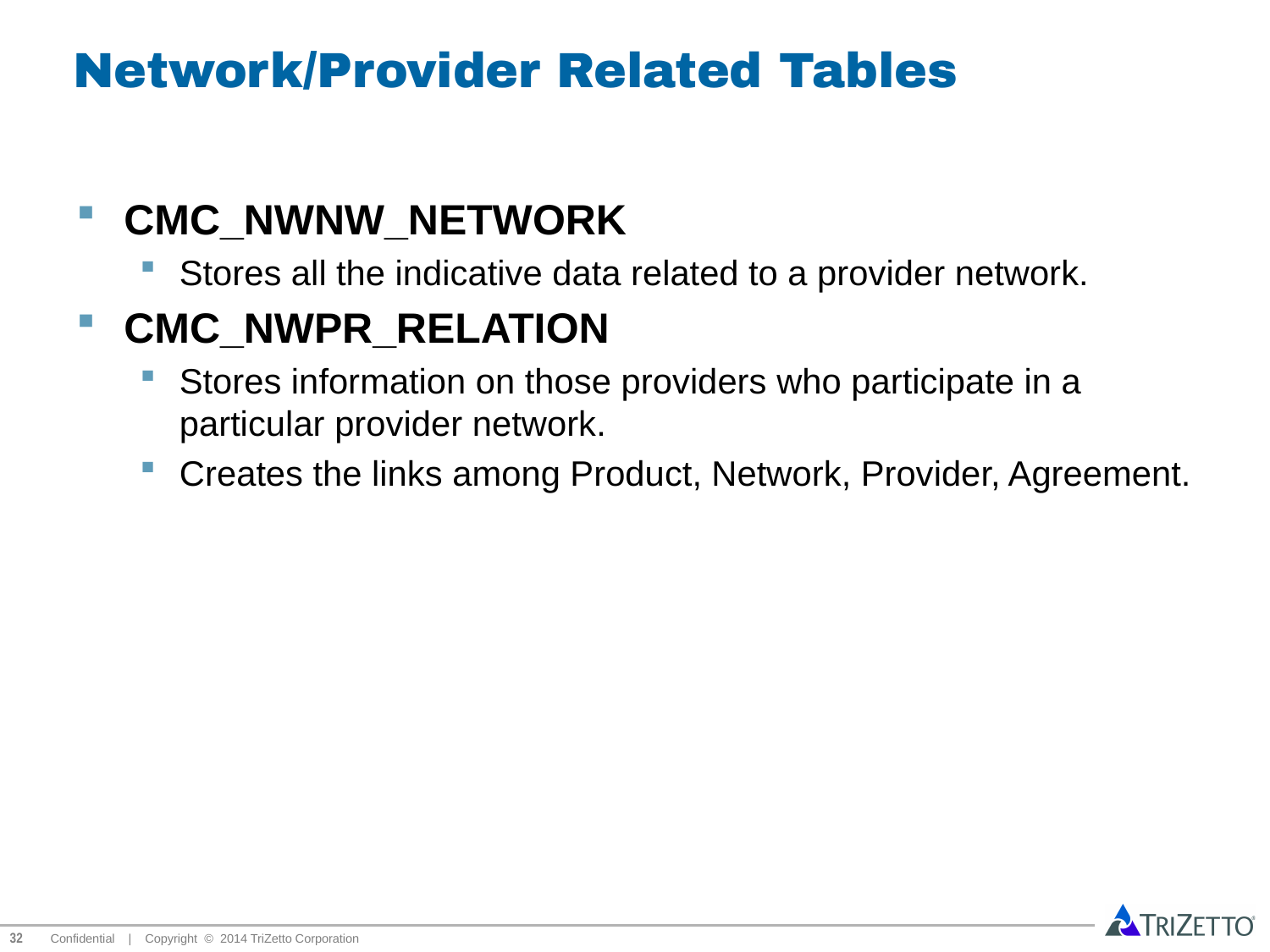

# Network/Provider Related Tables
CMC_NWNW_NETWORK
Stores all the indicative data related to a provider network.
CMC_NWPR_RELATION
Stores information on those providers who participate in a particular provider network.
Creates the links among Product, Network, Provider, Agreement.